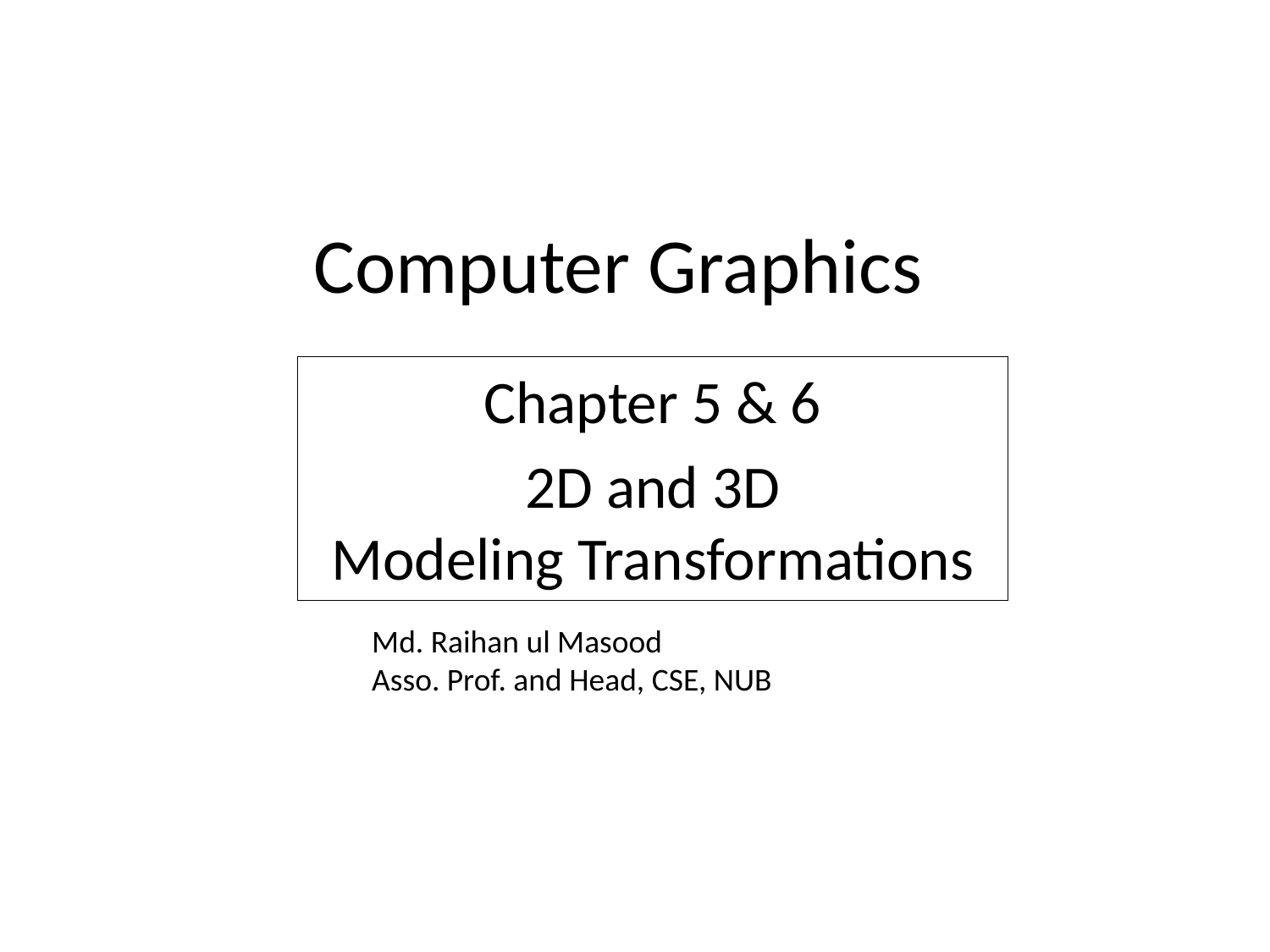

# Computer Graphics
Chapter 5 & 6
2D and 3D
Modeling Transformations
Md. Raihan ul Masood
Asso. Prof. and Head, CSE, NUB